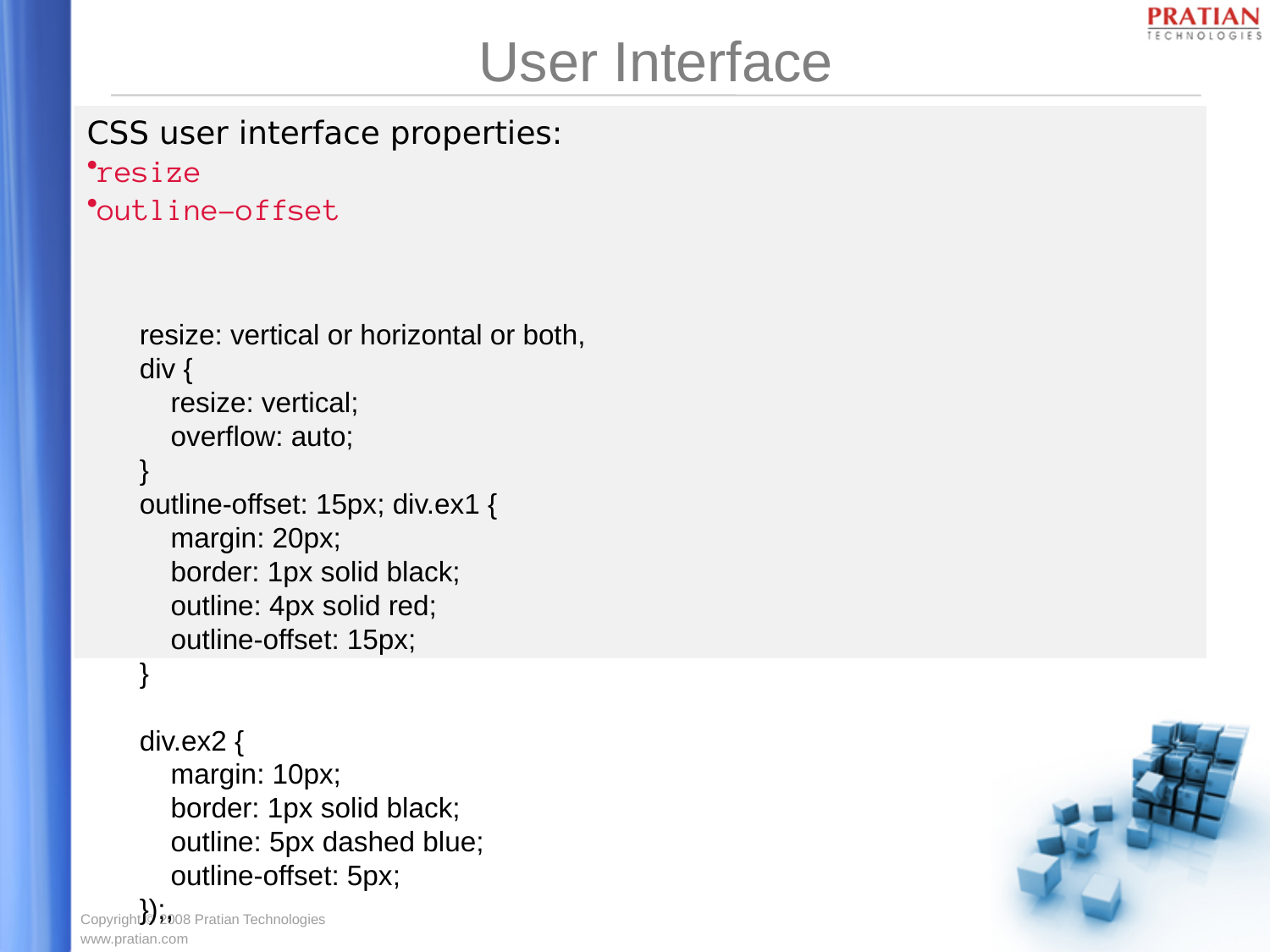

# User Interface
CSS user interface properties:
resize
outline-offset

resize: vertical or horizontal or both,
div {
    resize: vertical;
    overflow: auto;
}
outline-offset: 15px; div.ex1 {
    margin: 20px;
    border: 1px solid black;
    outline: 4px solid red;
    outline-offset: 15px;
} 
div.ex2 {
    margin: 10px;
    border: 1px solid black;
    outline: 5px dashed blue;
    outline-offset: 5px;
});,